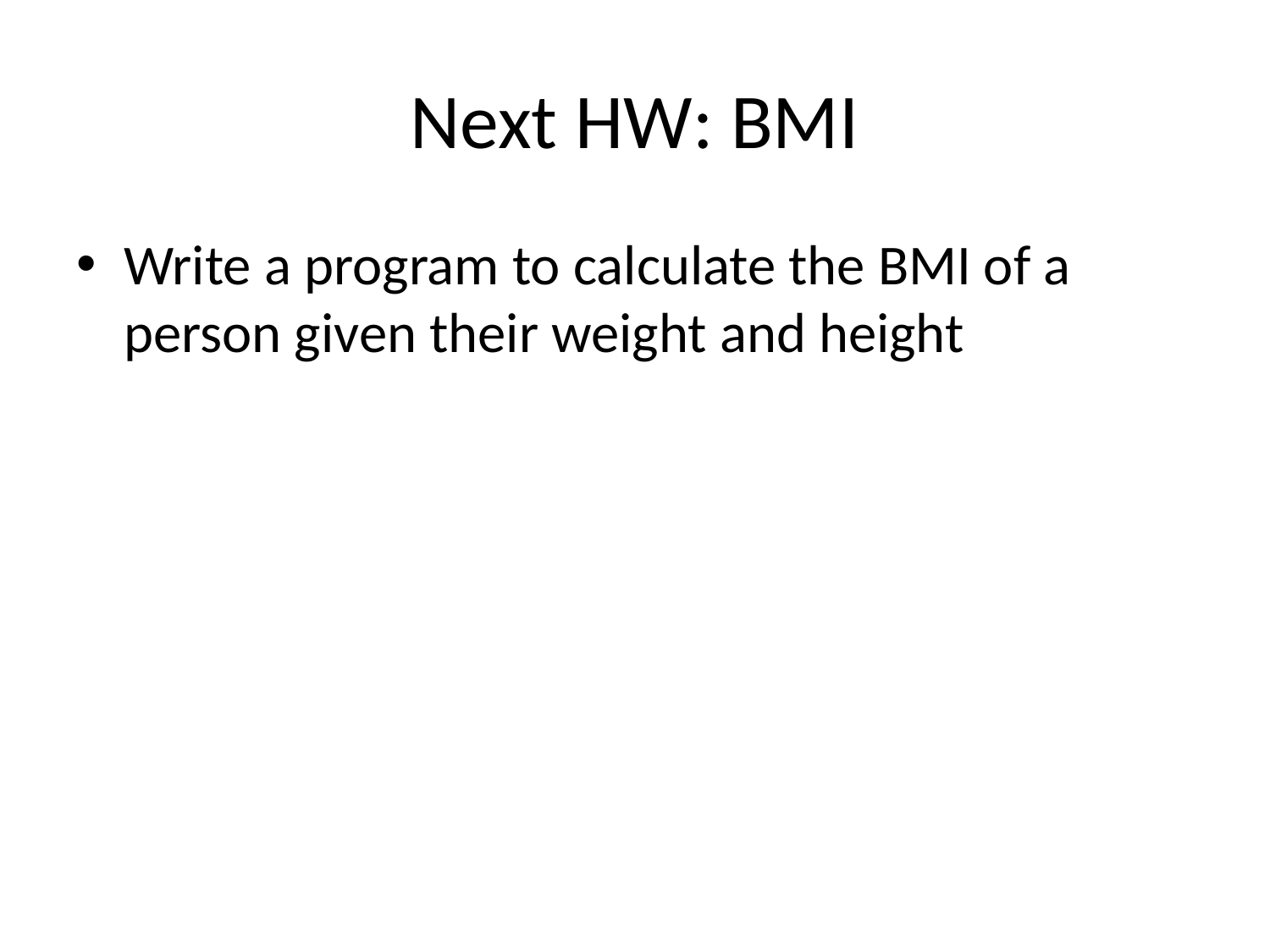

# Next HW: BMI
Write a program to calculate the BMI of a person given their weight and height